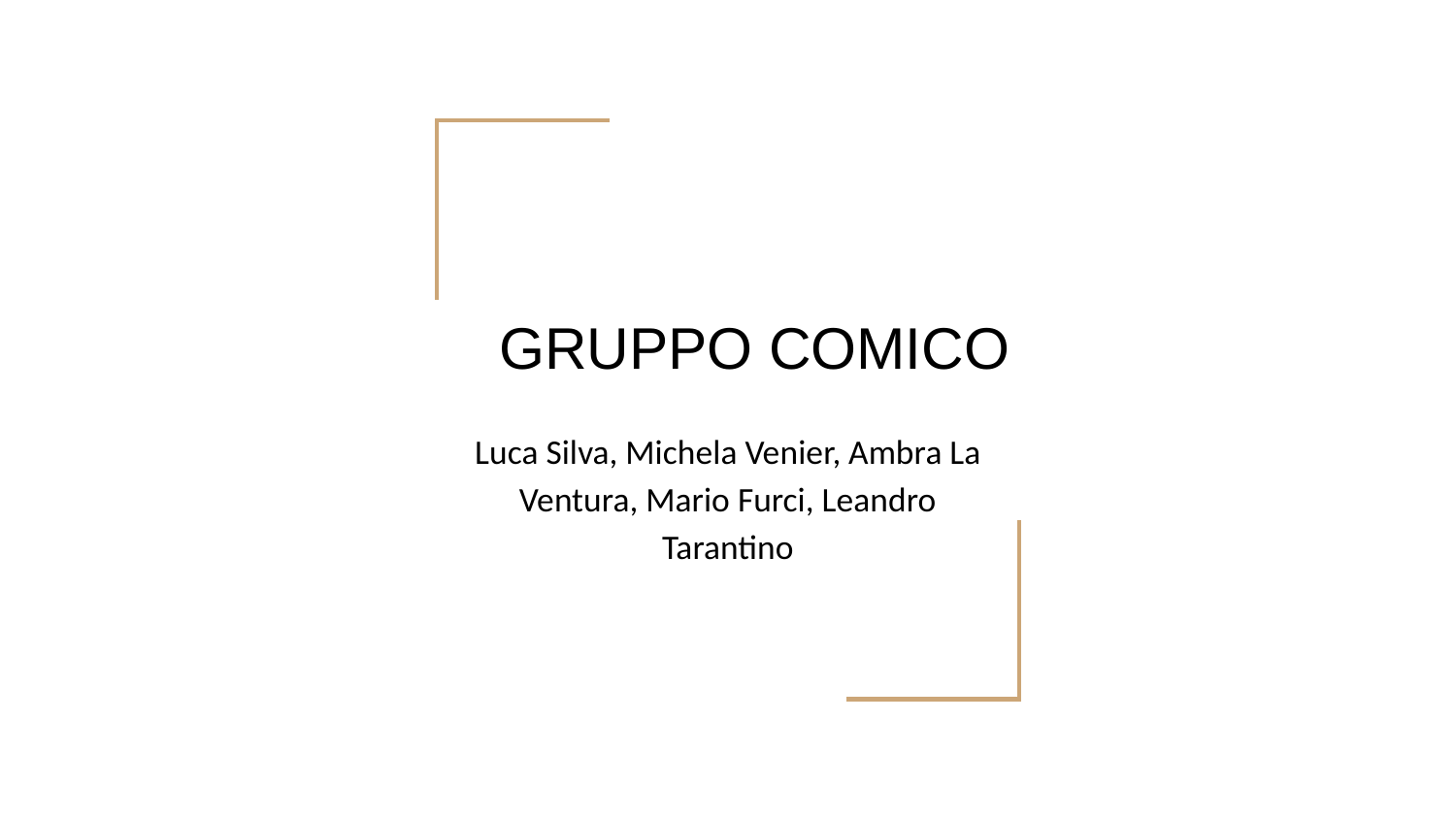

# GRUPPO COMICO
Luca Silva, Michela Venier, Ambra La Ventura, Mario Furci, Leandro Tarantino